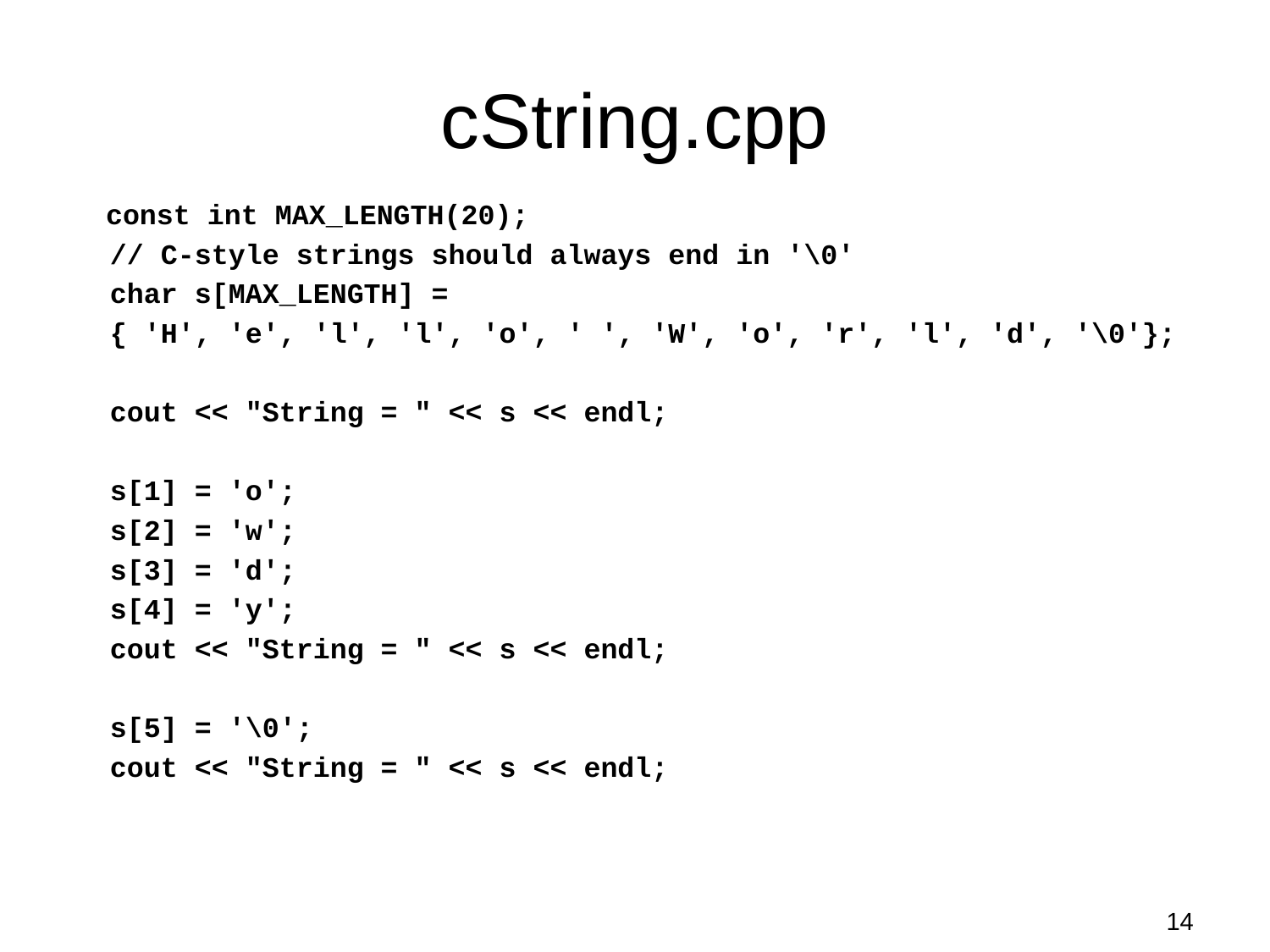

# cString.cpp
  const int MAX_LENGTH(20);
  // C-style strings should always end in '\0'
  char s[MAX_LENGTH] =
  { 'H', 'e', 'l', 'l', 'o', ' ', 'W', 'o', 'r', 'l', 'd', '\0'};

  cout << "String = " << s << endl;

  s[1] = 'o';
  s[2] = 'w';
  s[3] = 'd';
  s[4] = 'y';
  cout << "String = " << s << endl;

  s[5] = '\0';
  cout << "String = " << s << endl;

14